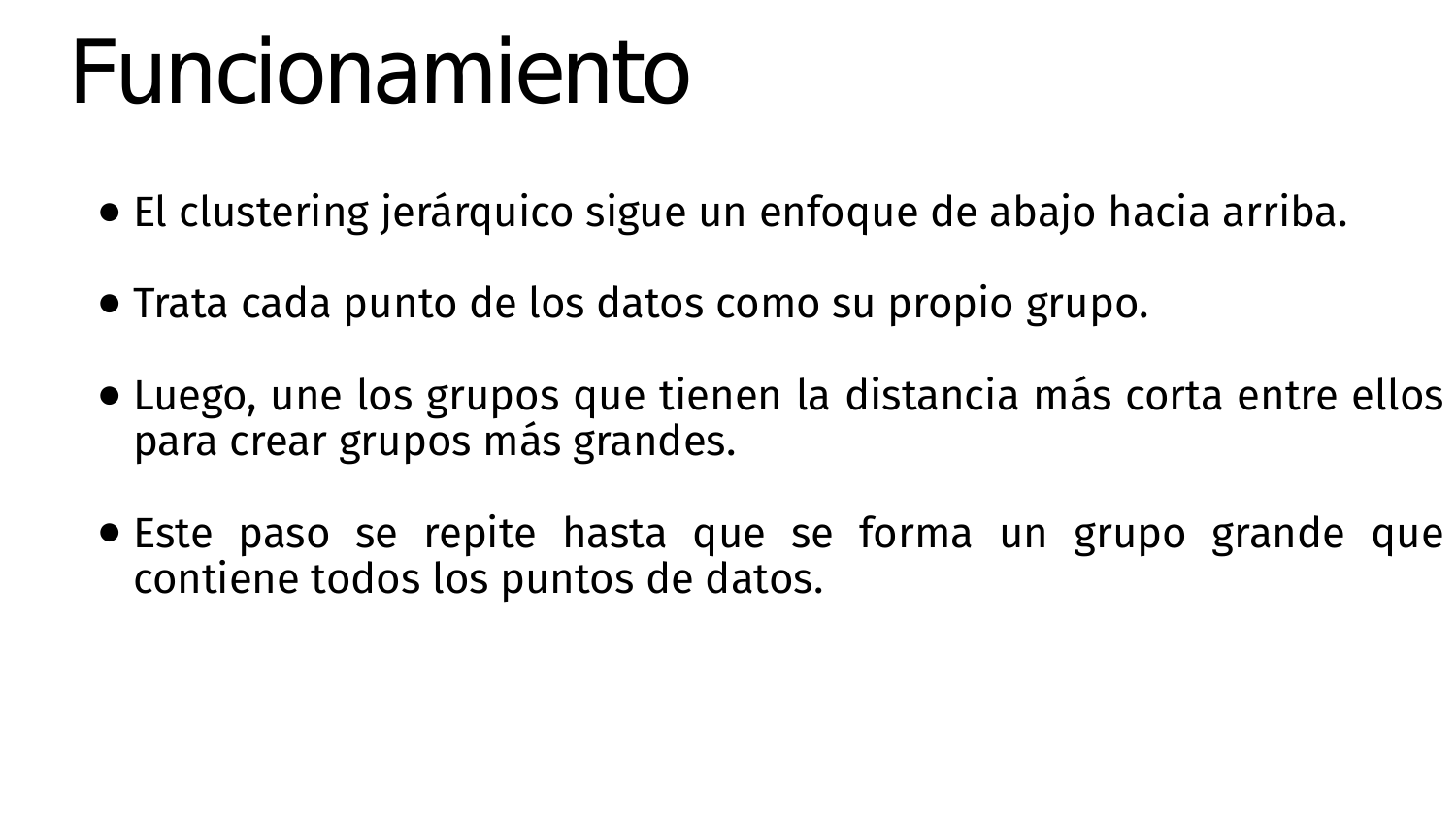

Funcionamiento

El clustering jerárquico sigue un enfoque de abajo hacia arriba.

Trata cada punto de los datos como su propio grupo.

Luego, une los grupos que tienen la distancia más corta entre ellos para crear grupos más grandes.

Este paso se repite hasta que se forma un grupo grande que contiene todos los puntos de datos.